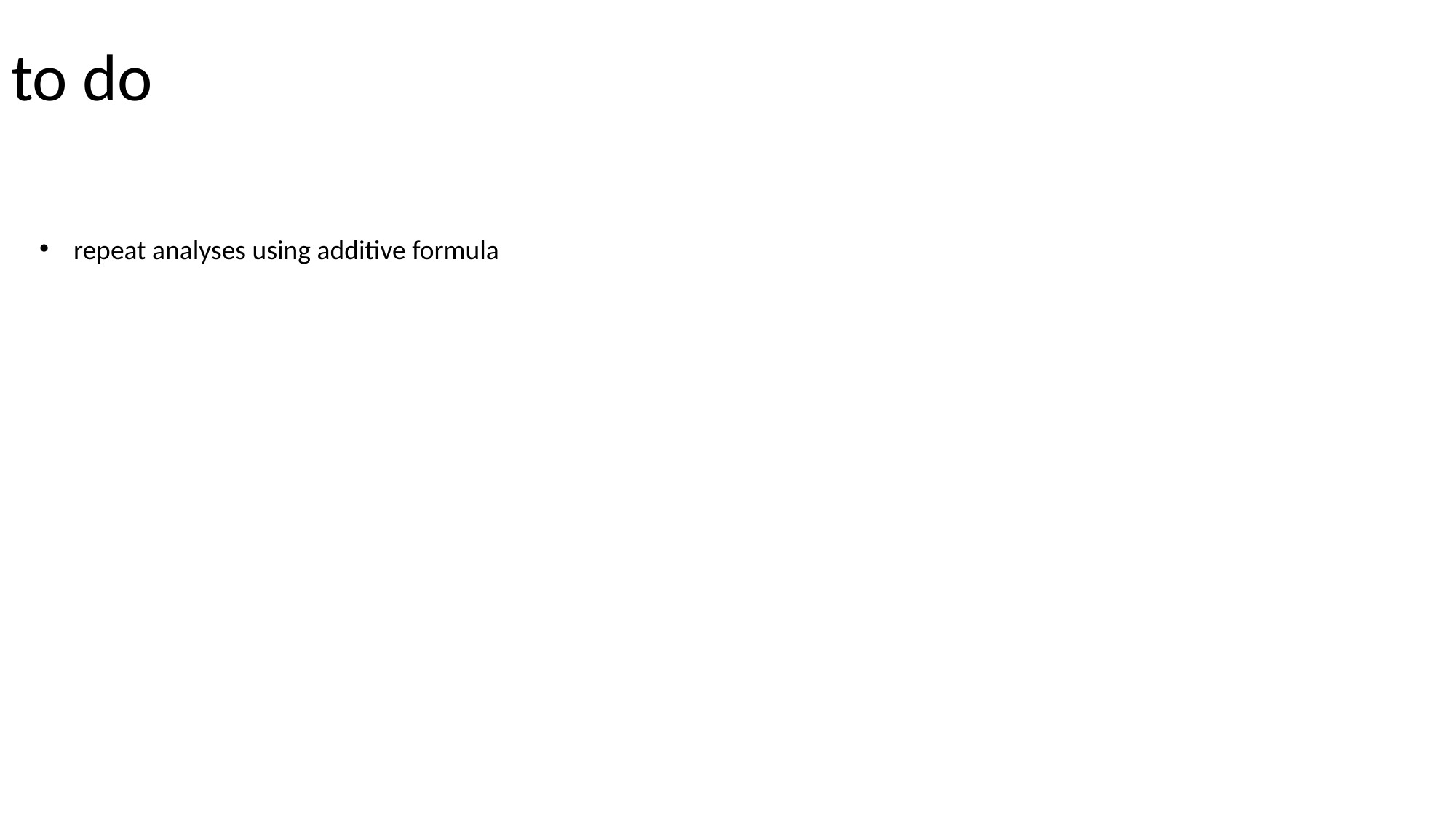

# to do
repeat analyses using additive formula